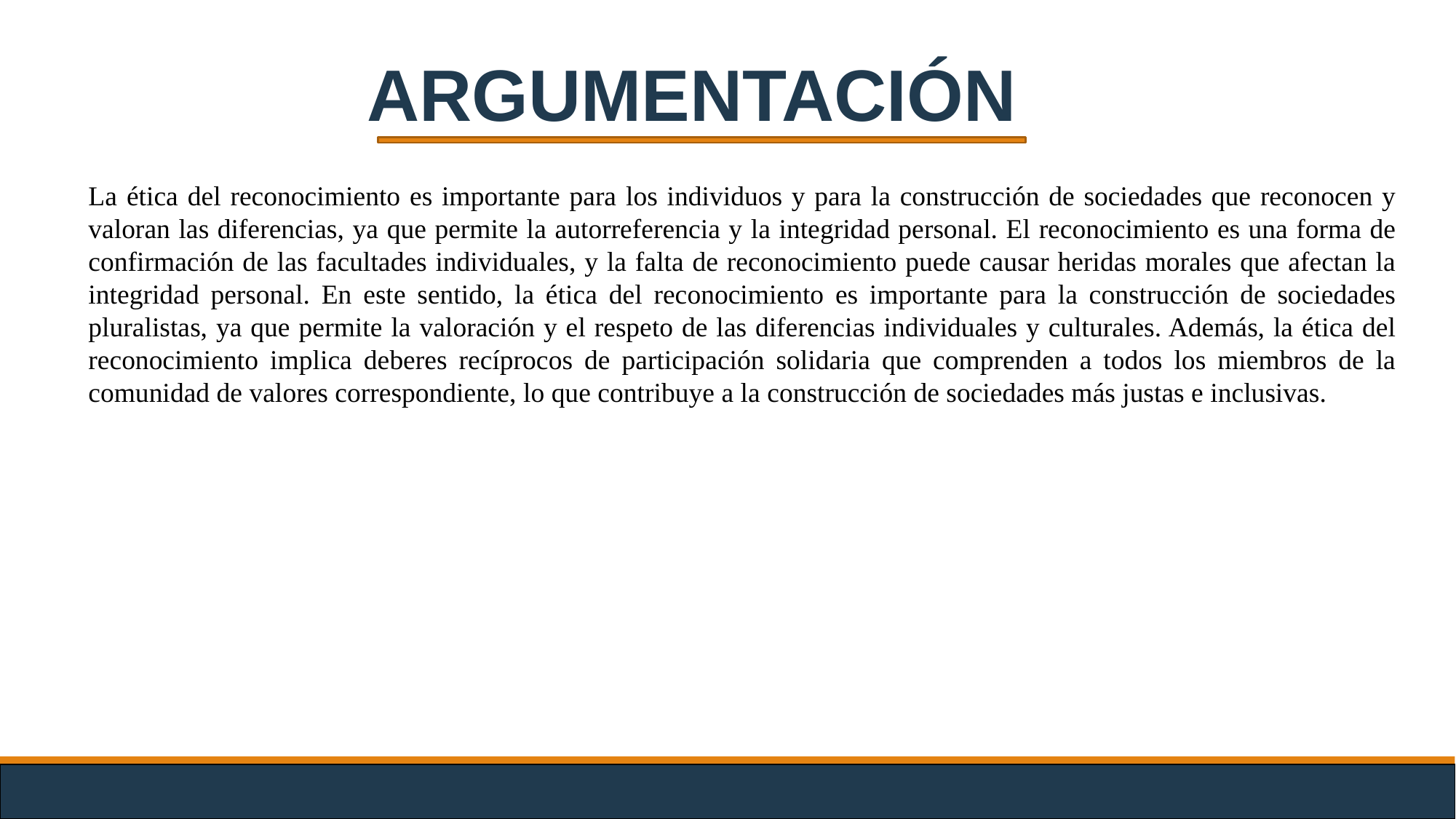

ARGUMENTACIÓN

La ética del reconocimiento es importante para los individuos y para la construcción de sociedades que reconocen y valoran las diferencias, ya que permite la autorreferencia y la integridad personal. El reconocimiento es una forma de confirmación de las facultades individuales, y la falta de reconocimiento puede causar heridas morales que afectan la integridad personal. En este sentido, la ética del reconocimiento es importante para la construcción de sociedades pluralistas, ya que permite la valoración y el respeto de las diferencias individuales y culturales. Además, la ética del reconocimiento implica deberes recíprocos de participación solidaria que comprenden a todos los miembros de la comunidad de valores correspondiente, lo que contribuye a la construcción de sociedades más justas e inclusivas.